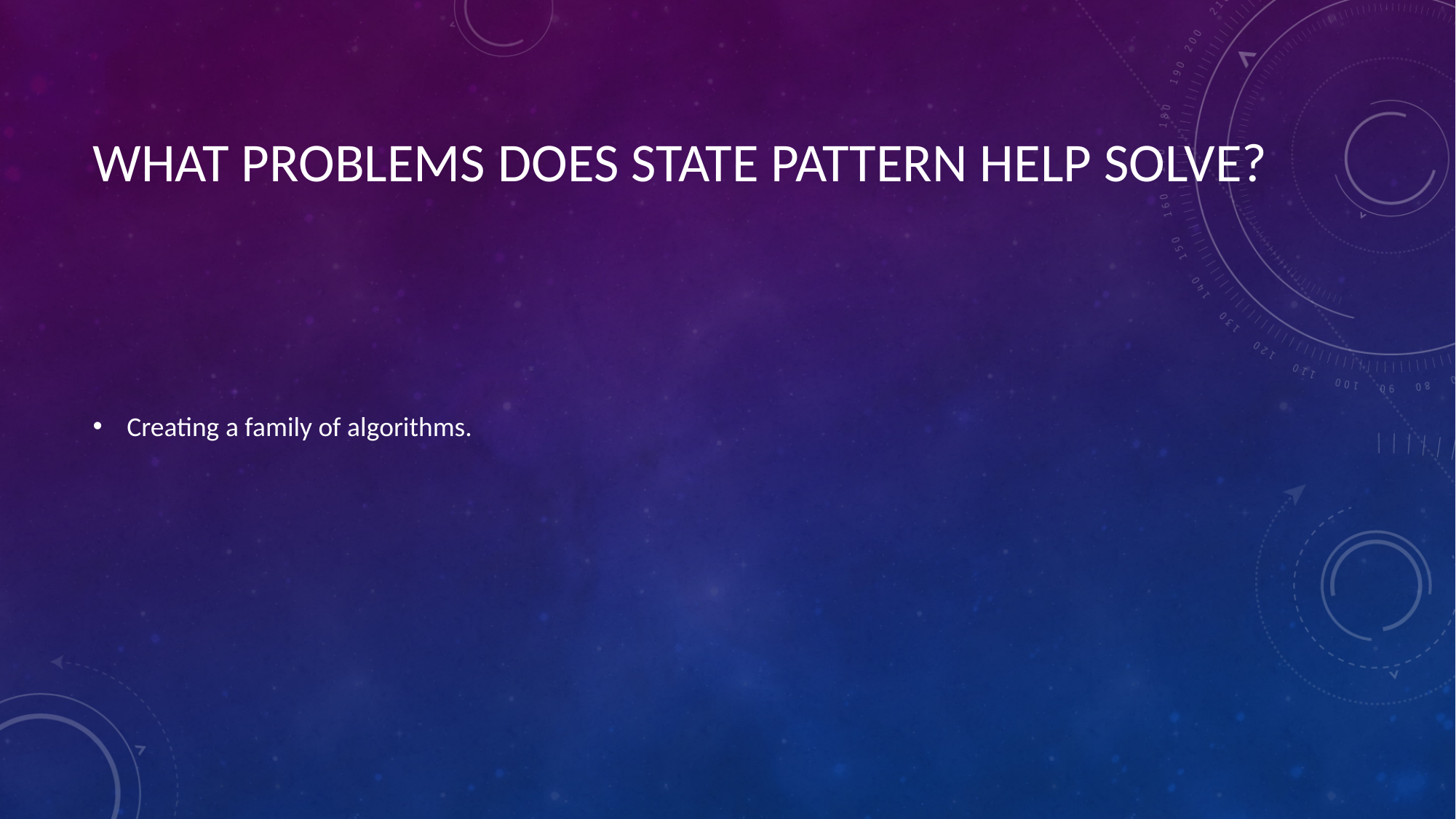

# What problems does State Pattern Help Solve?
Creating a family of algorithms.